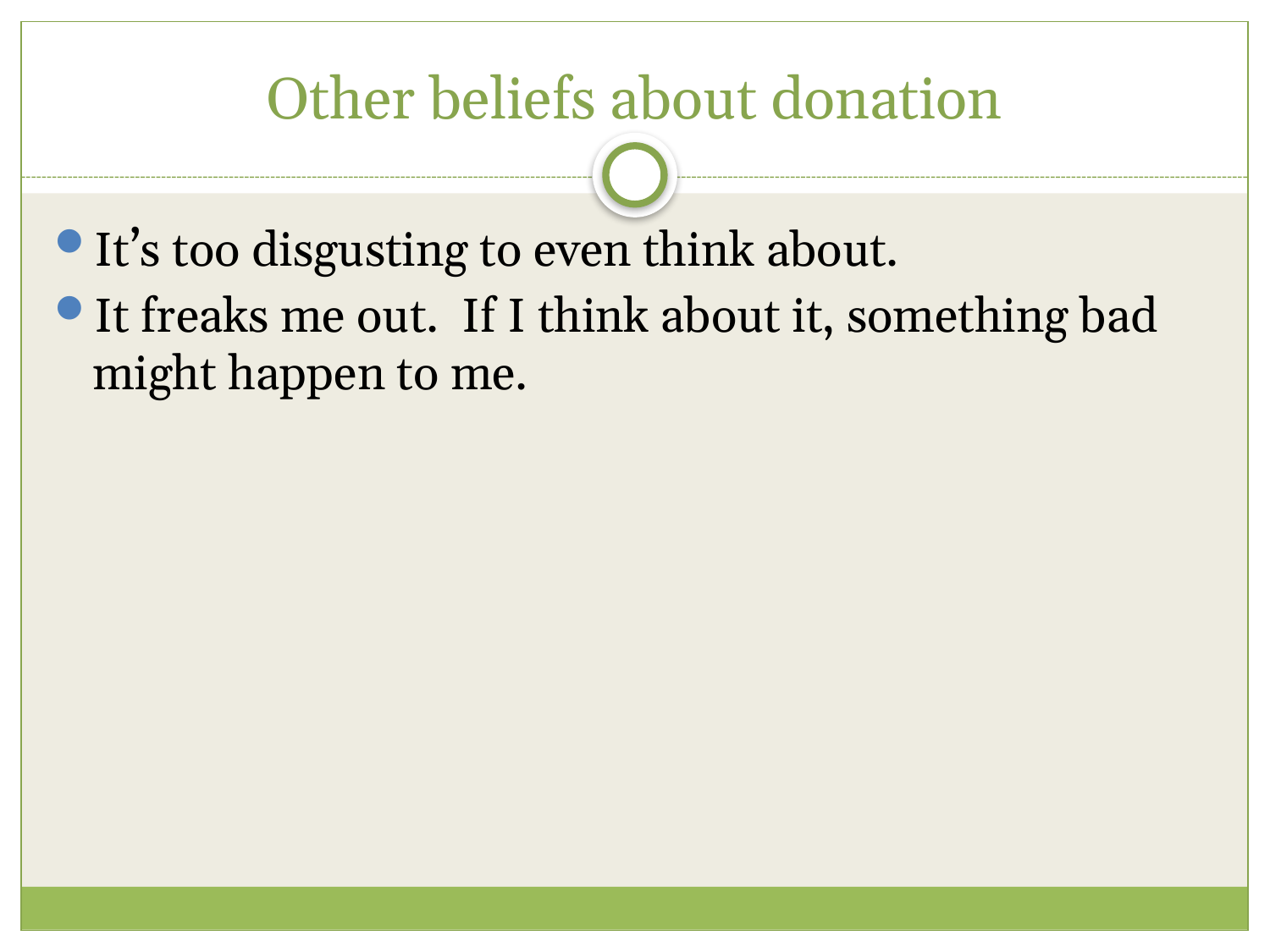

# Other beliefs about donation
It’s too disgusting to even think about.
It freaks me out.  If I think about it, something bad might happen to me.